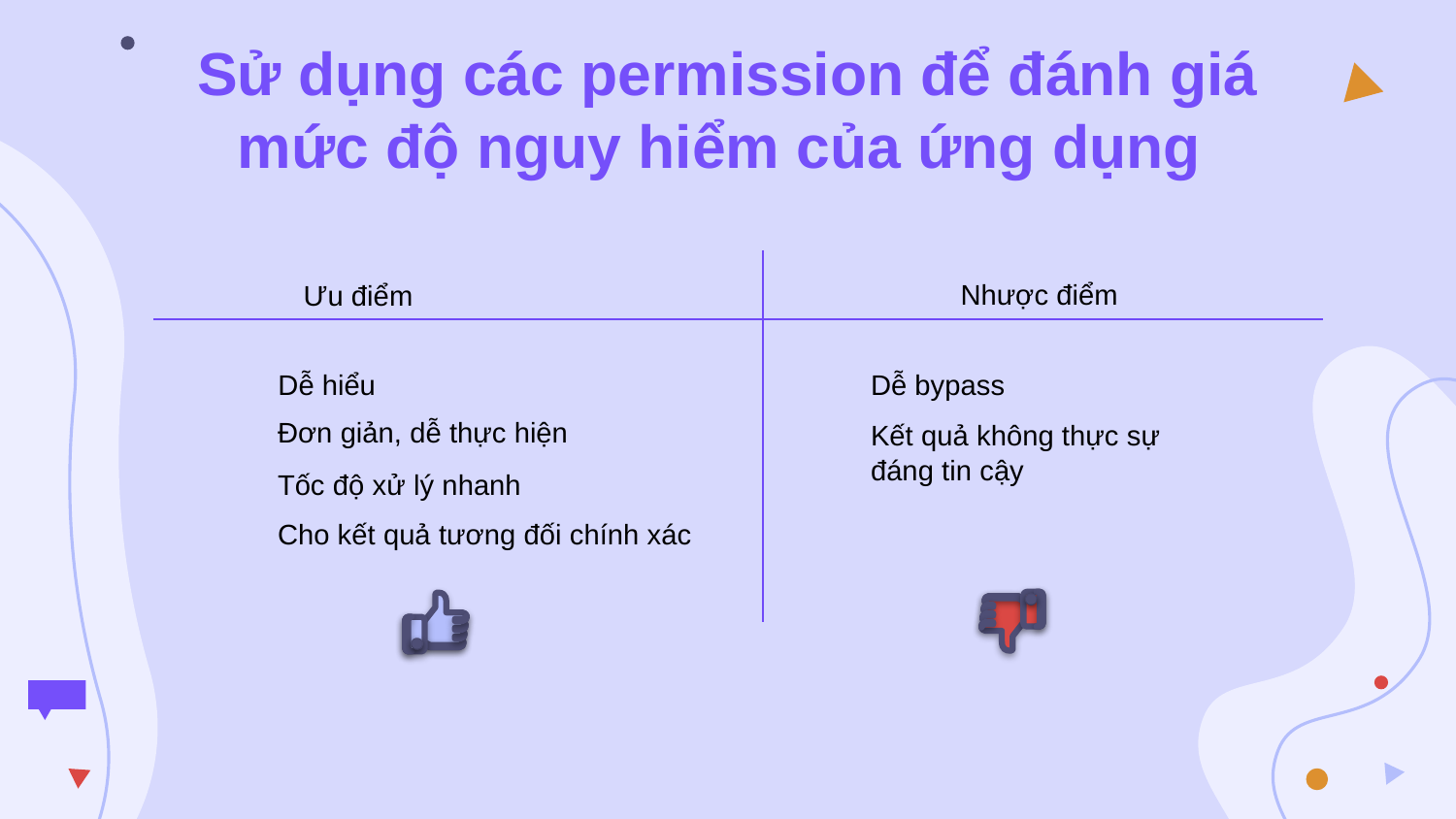

# Sử dụng các permission để đánh giá mức độ nguy hiểm của ứng dụng
Nhược điểm
Ưu điểm
Dễ hiểu
Dễ bypass
Đơn giản, dễ thực hiện
Kết quả không thực sự đáng tin cậy
Tốc độ xử lý nhanh
Cho kết quả tương đối chính xác